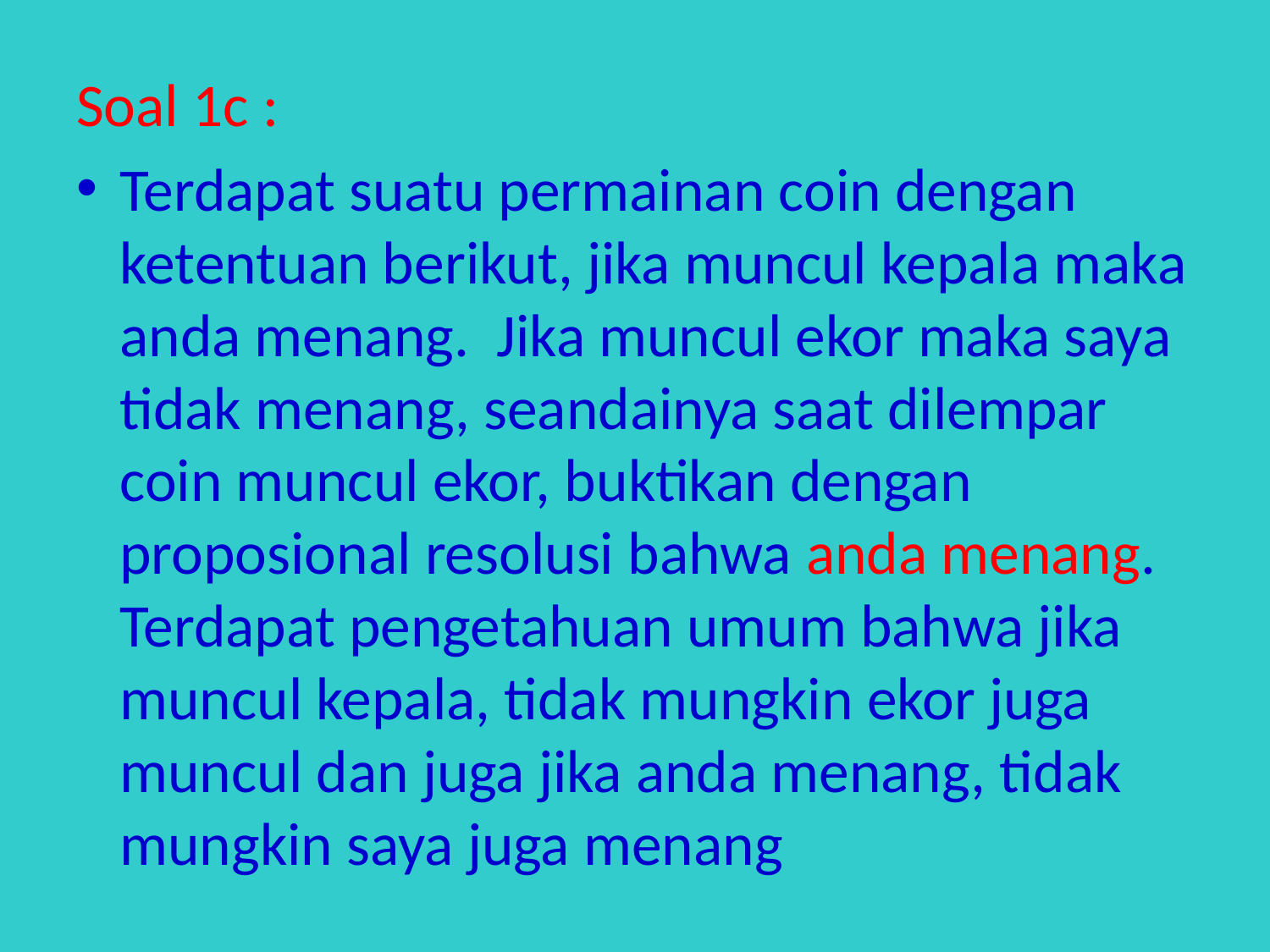

Soal 1c :
Terdapat suatu permainan coin dengan ketentuan berikut, jika muncul kepala maka anda menang.  Jika muncul ekor maka saya tidak menang, seandainya saat dilempar coin muncul ekor, buktikan dengan proposional resolusi bahwa anda menang. Terdapat pengetahuan umum bahwa jika muncul kepala, tidak mungkin ekor juga muncul dan juga jika anda menang, tidak mungkin saya juga menang